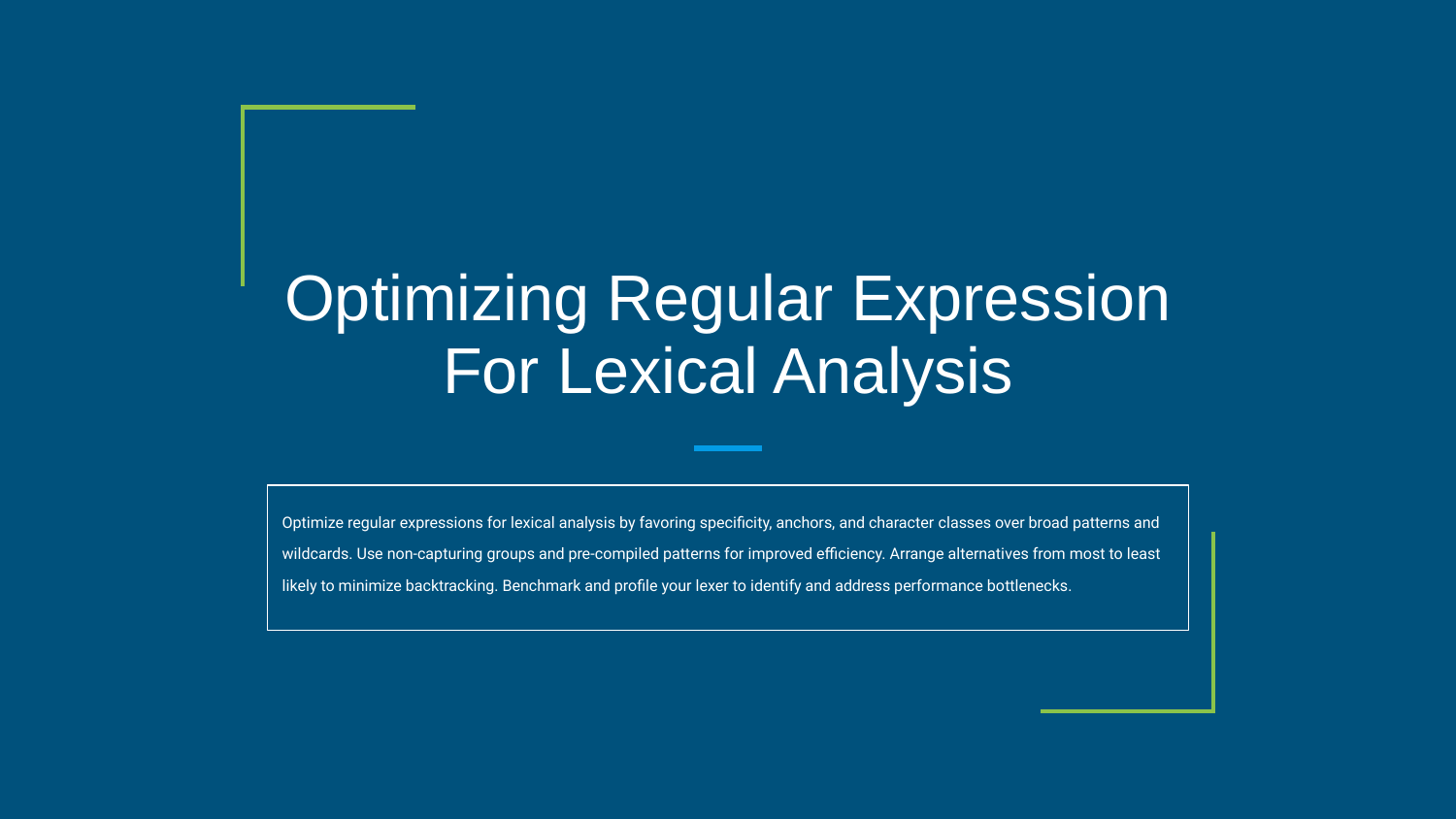

# Optimizing Regular Expression For Lexical Analysis
Optimize regular expressions for lexical analysis by favoring specificity, anchors, and character classes over broad patterns and wildcards. Use non-capturing groups and pre-compiled patterns for improved efficiency. Arrange alternatives from most to least likely to minimize backtracking. Benchmark and profile your lexer to identify and address performance bottlenecks.